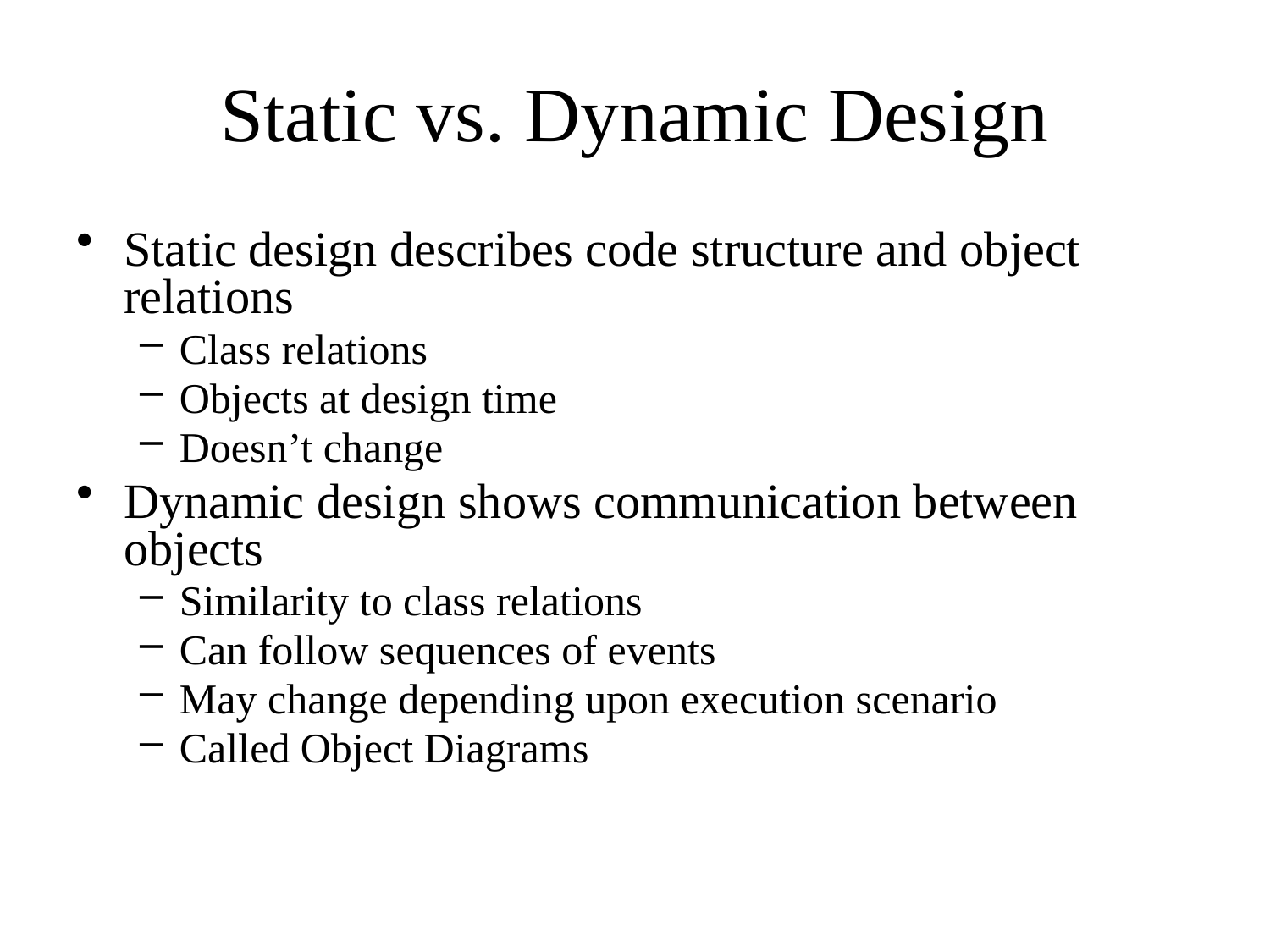

# Static vs. Dynamic Design
Static design describes code structure and object relations
Class relations
Objects at design time
Doesn’t change
Dynamic design shows communication between objects
Similarity to class relations
Can follow sequences of events
May change depending upon execution scenario
Called Object Diagrams